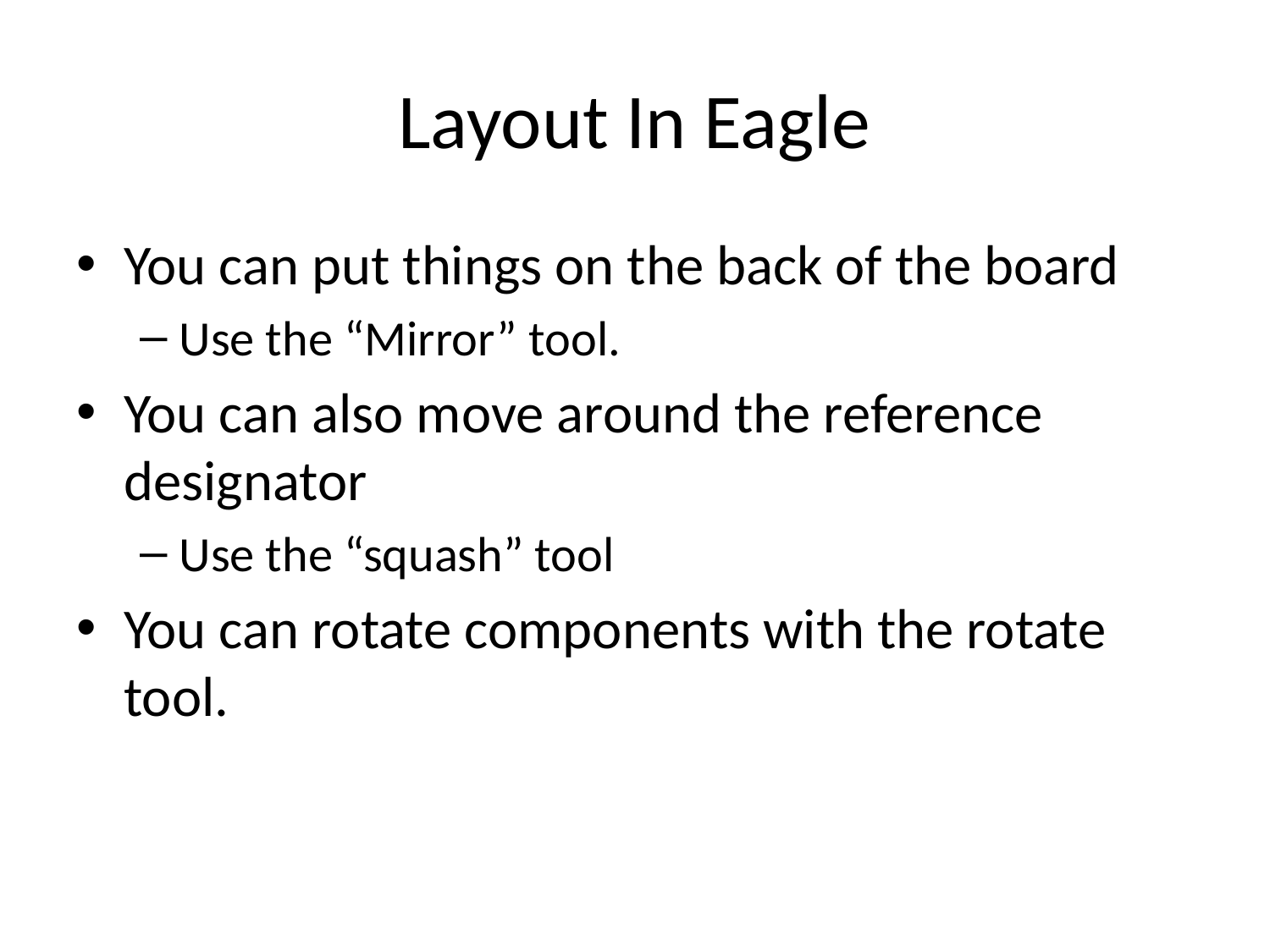

# Layout In Eagle
You can put things on the back of the board
Use the “Mirror” tool.
You can also move around the reference designator
Use the “squash” tool
You can rotate components with the rotate tool.